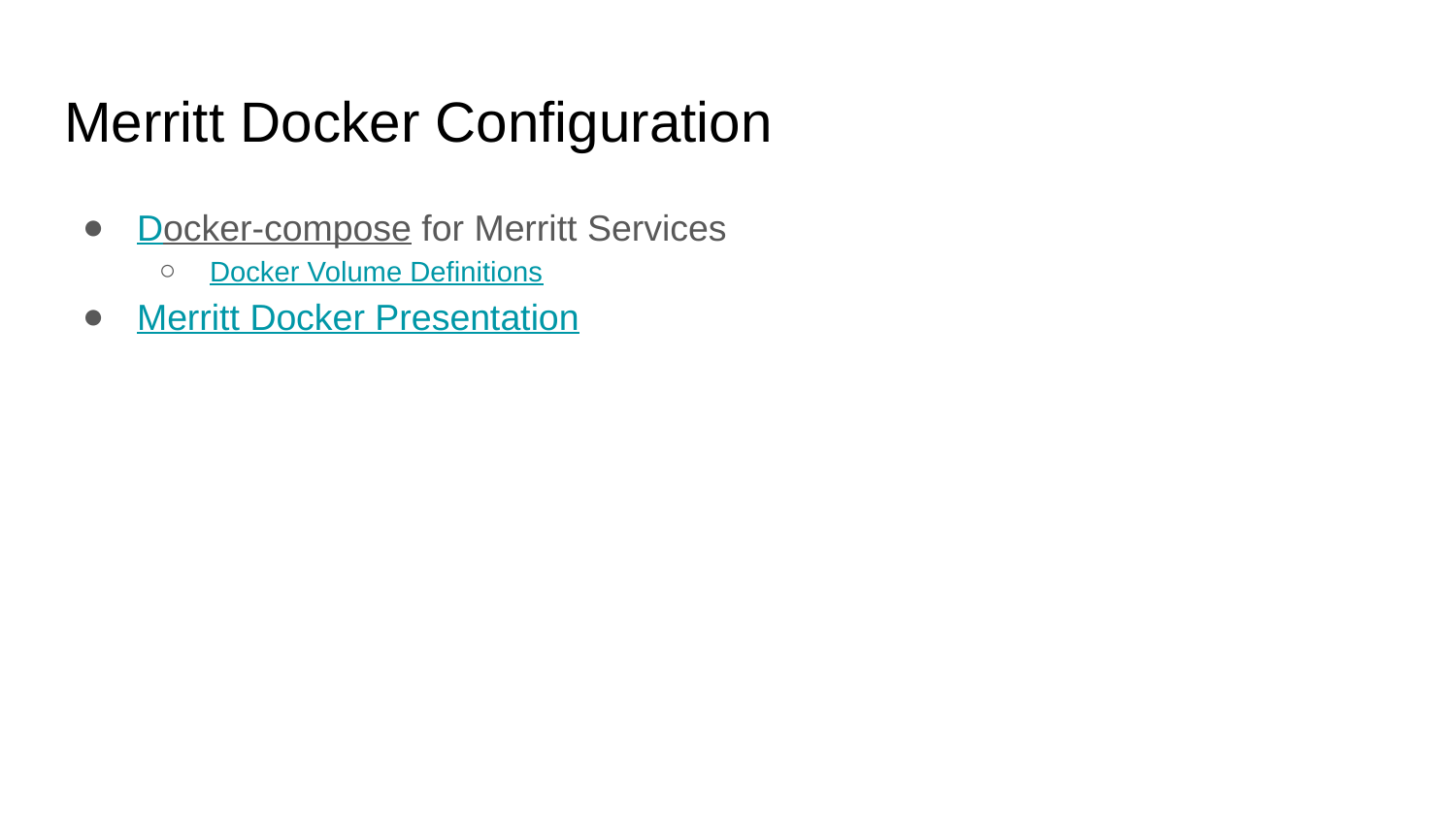

# Merritt Docker Configuration
Docker-compose for Merritt Services
Docker Volume Definitions
Merritt Docker Presentation